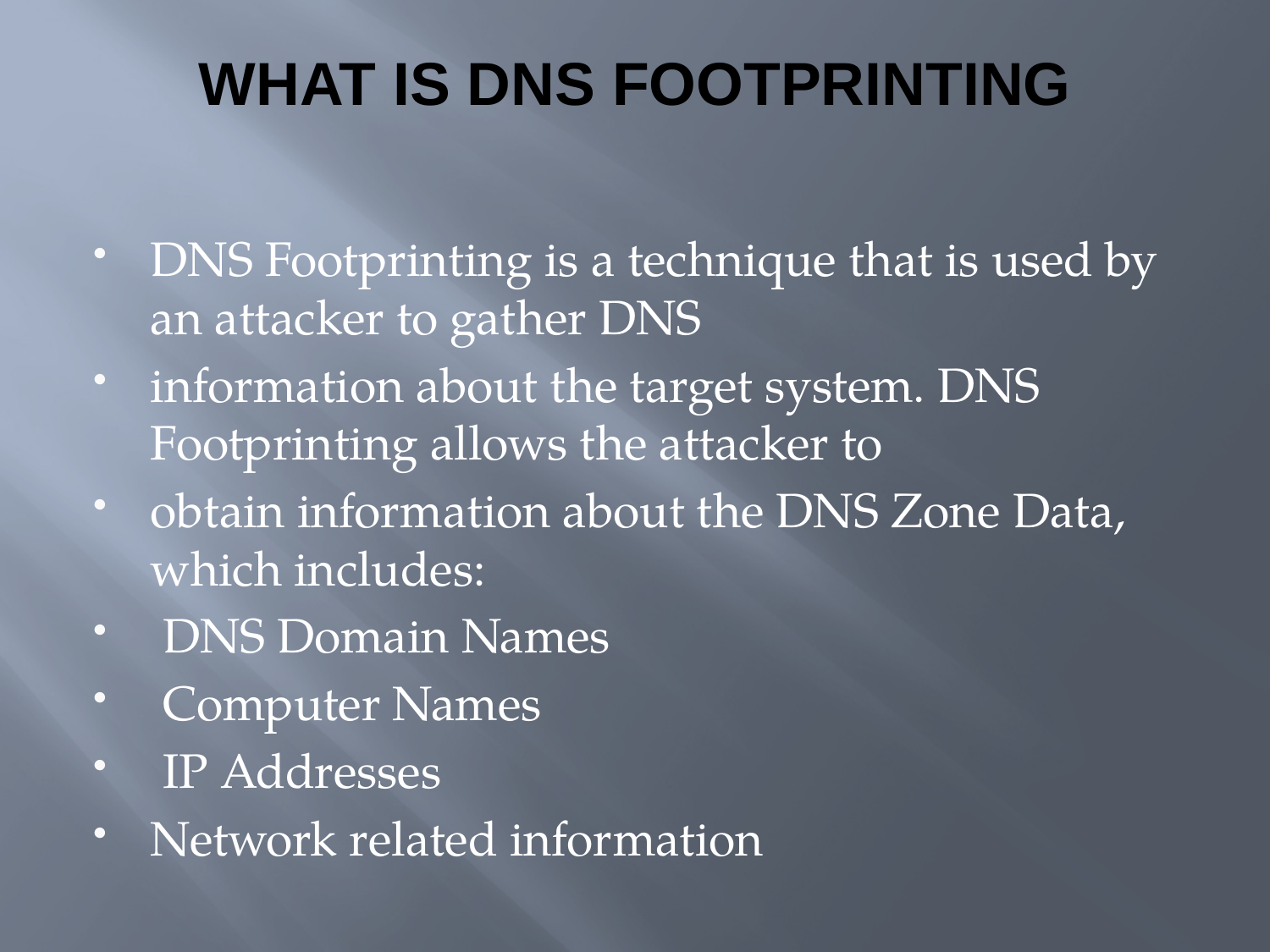

# WHAT IS DNS FOOTPRINTING
DNS Footprinting is a technique that is used by an attacker to gather DNS
information about the target system. DNS Footprinting allows the attacker to
obtain information about the DNS Zone Data, which includes:
 DNS Domain Names
 Computer Names
 IP Addresses
Network related information